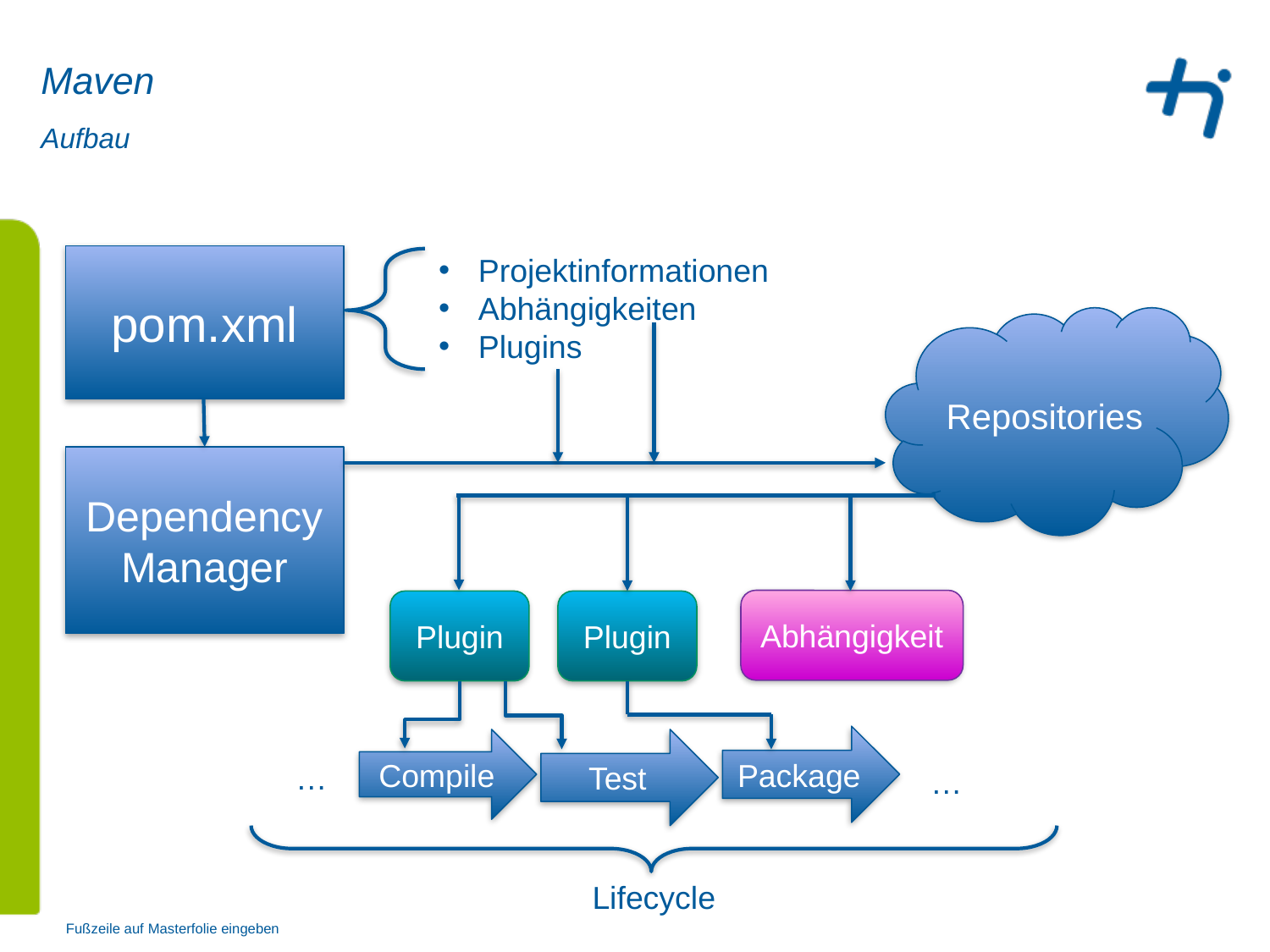

# Maven
Aufbau
Projektinformationen
Abhängigkeiten
Plugins
pom.xml

Repositories

Dependency Manager
Abhängigkeit
Plugin
Plugin
Package
Compile
Test
…
…
Lifecycle